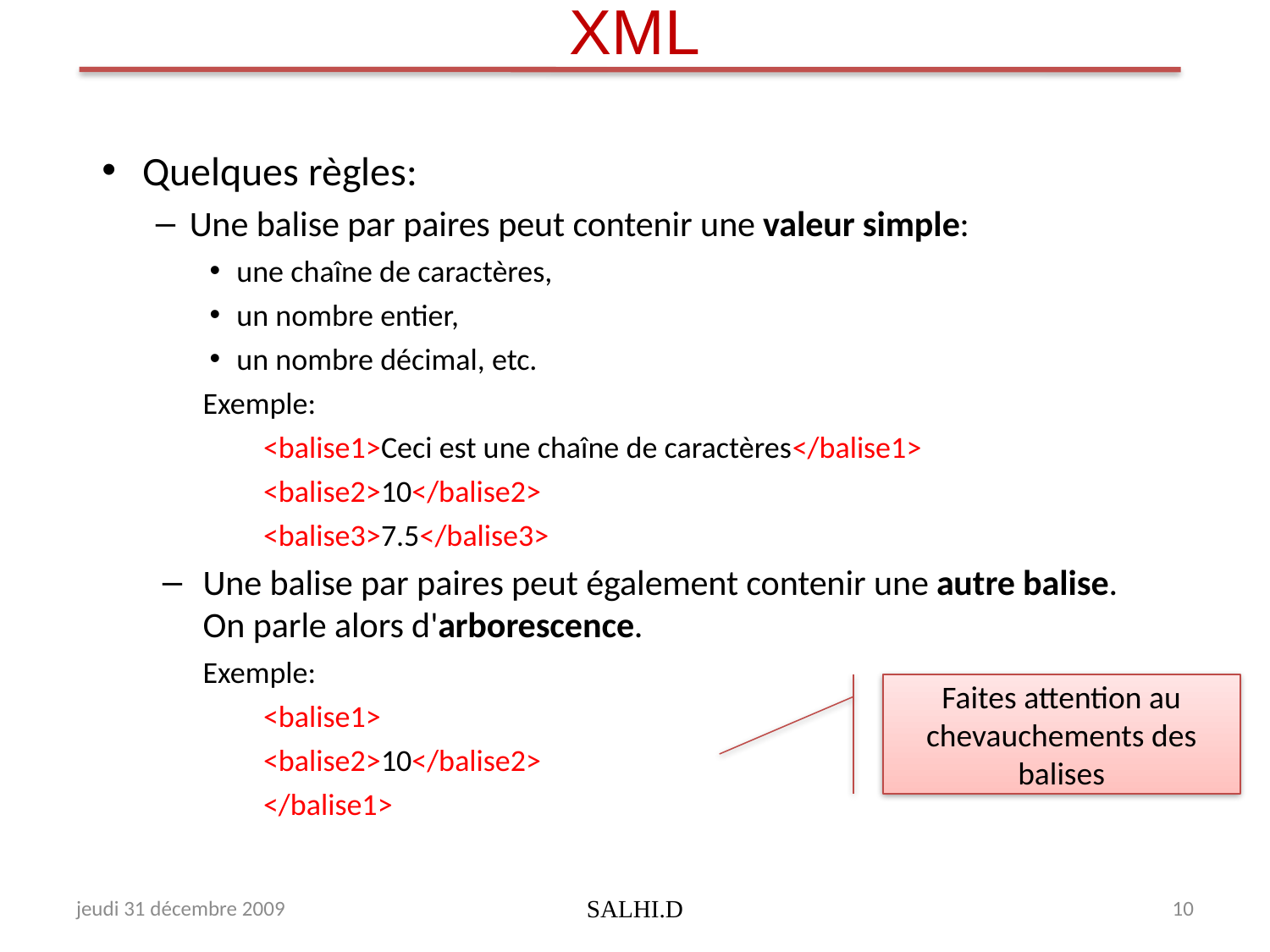

# XML
Quelques règles:
Une balise par paires peut contenir une valeur simple:
une chaîne de caractères,
un nombre entier,
un nombre décimal, etc.
Exemple:
<balise1>Ceci est une chaîne de caractères</balise1>
<balise2>10</balise2>
<balise3>7.5</balise3>
Une balise par paires peut également contenir une autre balise. On parle alors d'arborescence.
Exemple:
<balise1>
	<balise2>10</balise2>
</balise1>
Faites attention au chevauchements des balises
jeudi 31 décembre 2009
SALHI.D
10